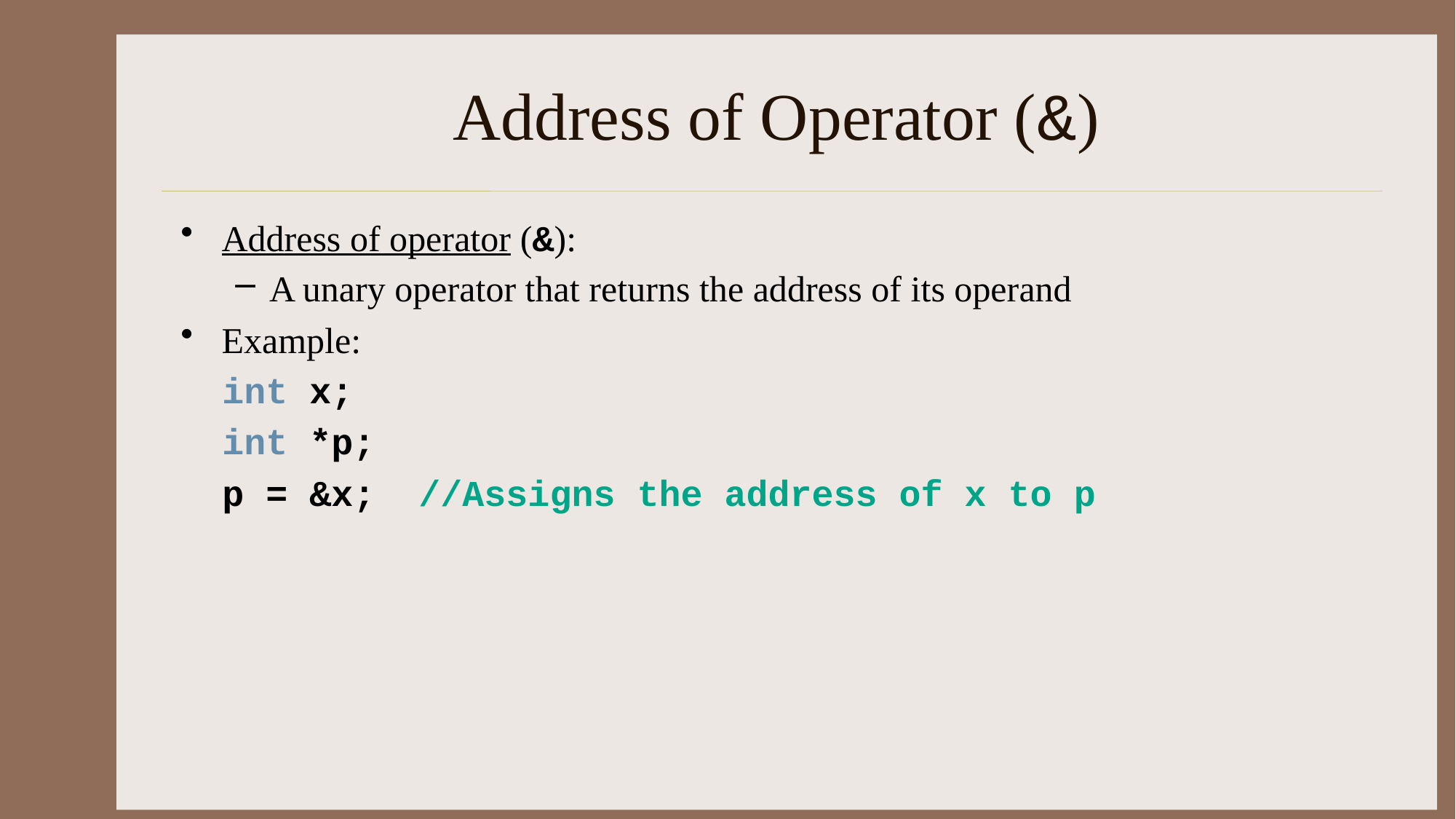

# Address of Operator (&)
Address of operator (&):
A unary operator that returns the address of its operand
Example:
int x;
int *p;
p = &x;  //Assigns the address of x to p